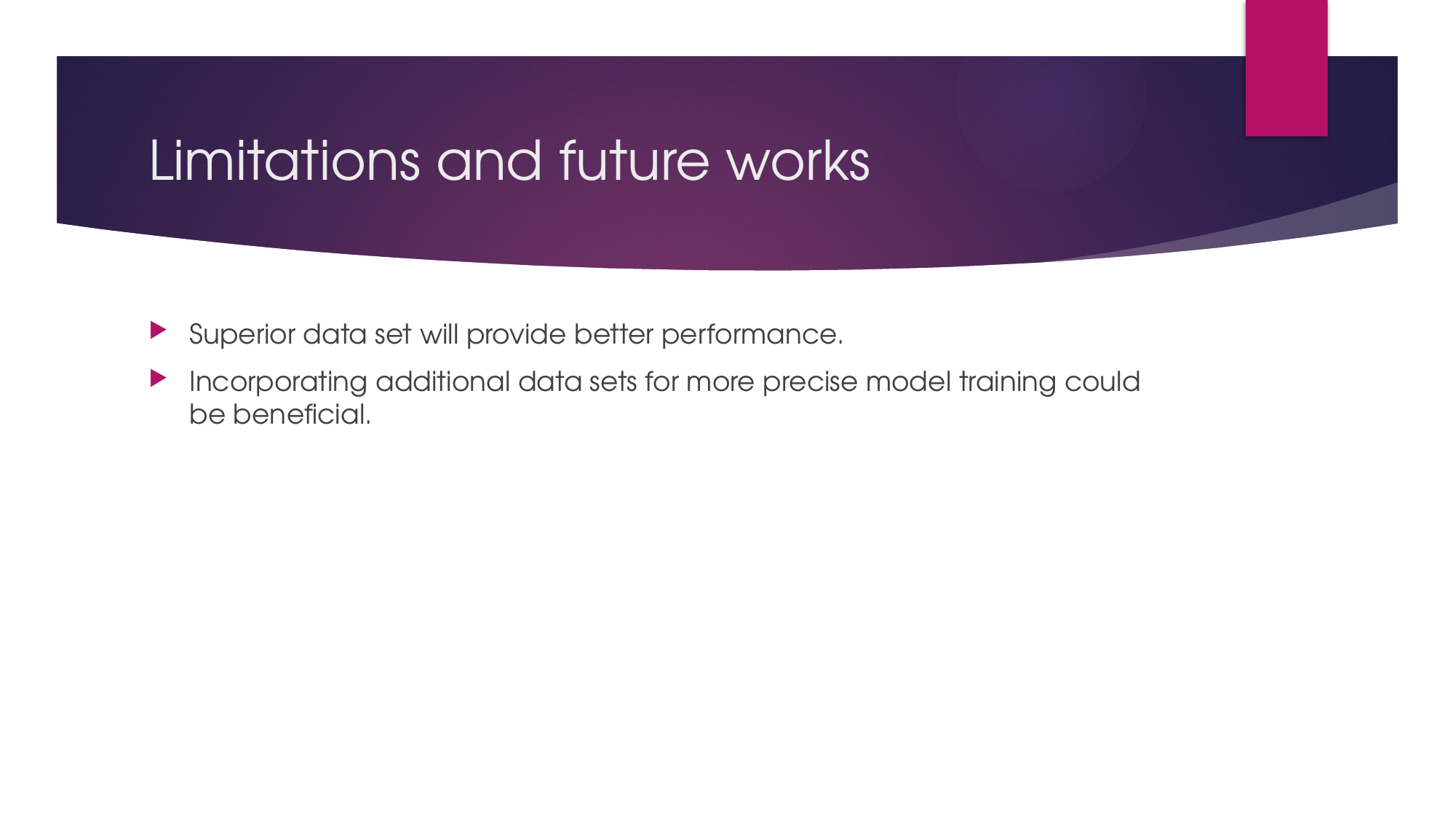

# Limitations and future works
Superior data set will provide better performance.
Incorporating additional data sets for more precise model training could be beneficial.